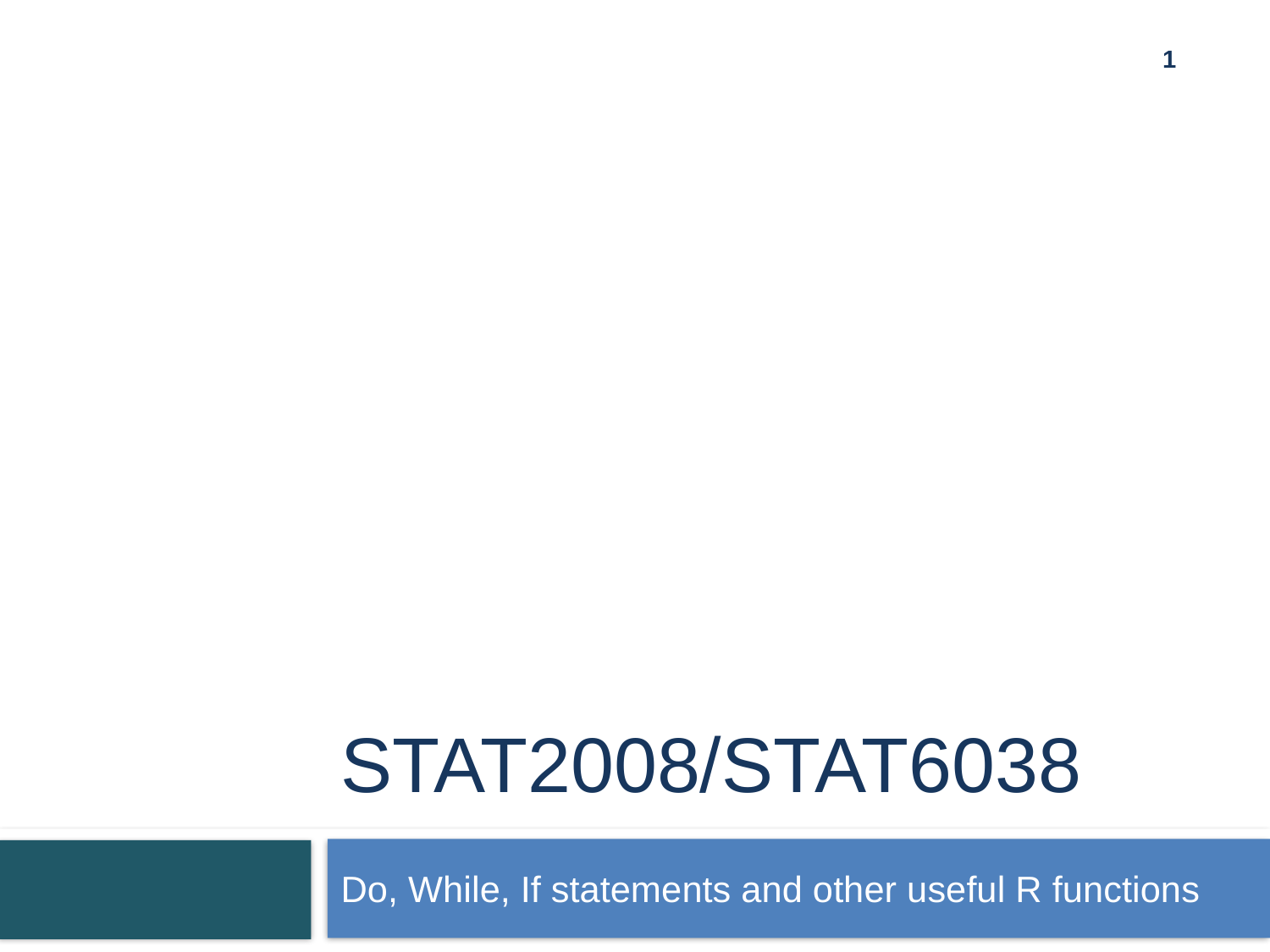

1
# Stat2008/STAT6038
Do, While, If statements and other useful R functions